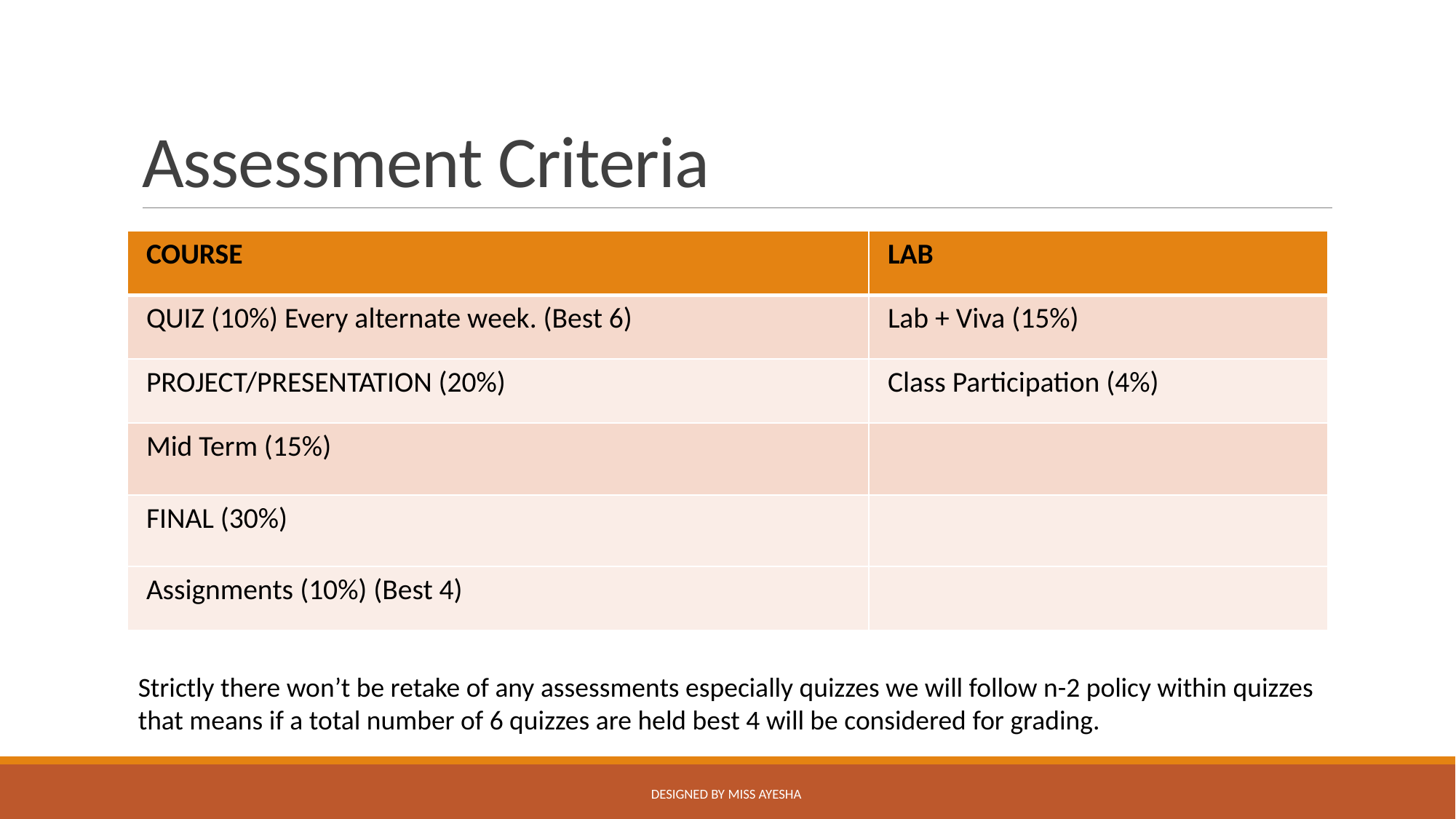

# Assessment Criteria
| COURSE | LAB |
| --- | --- |
| QUIZ (10%) Every alternate week. (Best 6) | Lab + Viva (15%) |
| PROJECT/PRESENTATION (20%) | Class Participation (4%) |
| Mid Term (15%) |  |
| FINAL (30%) |  |
| Assignments (10%) (Best 4) |  |
Strictly there won’t be retake of any assessments especially quizzes we will follow n-2 policy within quizzes that means if a total number of 6 quizzes are held best 4 will be considered for grading.
Designed by Miss Ayesha